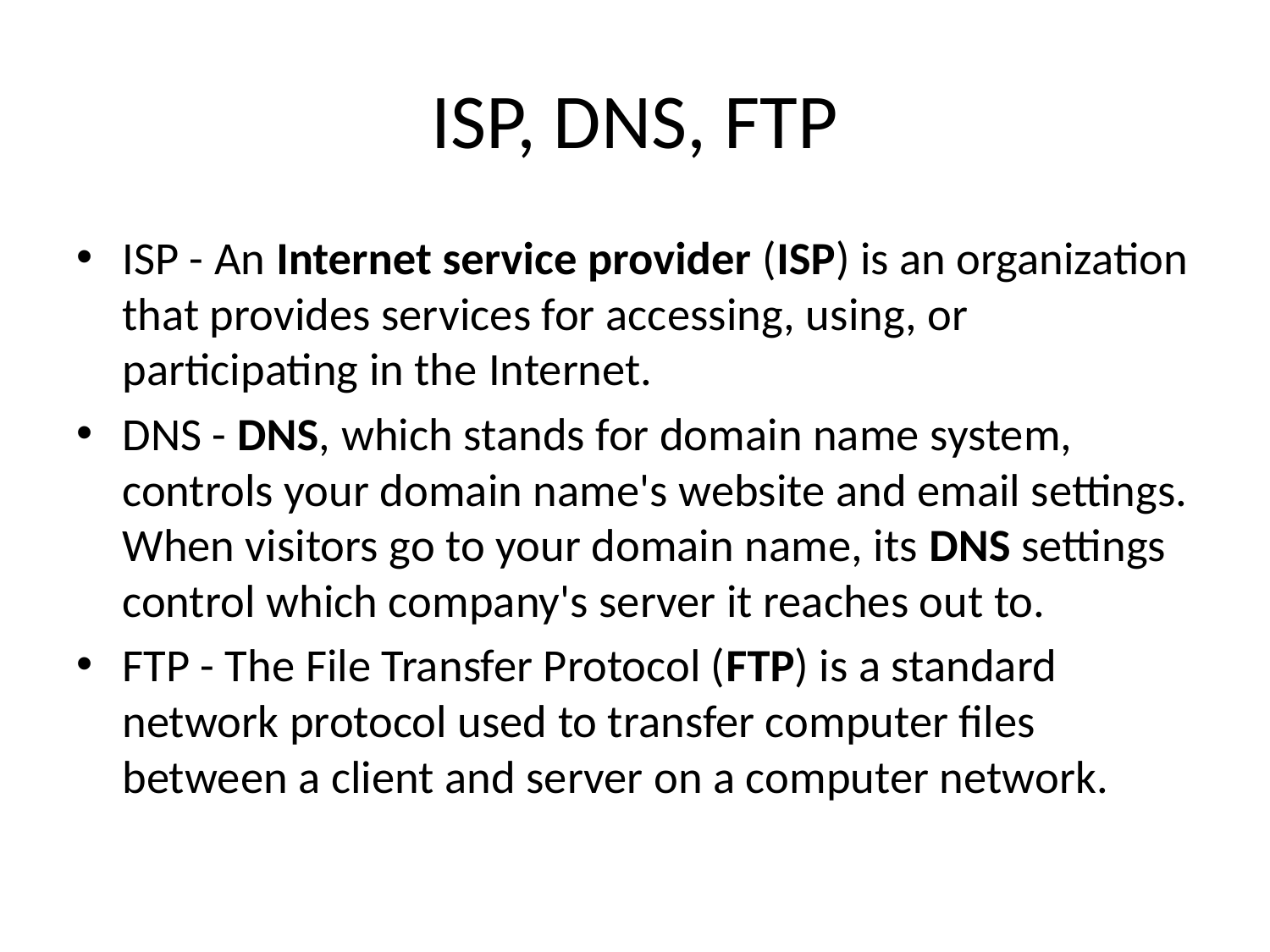

# ISP, DNS, FTP
ISP - An Internet service provider (ISP) is an organization that provides services for accessing, using, or participating in the Internet.
DNS - DNS, which stands for domain name system, controls your domain name's website and email settings. When visitors go to your domain name, its DNS settings control which company's server it reaches out to.
FTP - The File Transfer Protocol (FTP) is a standard network protocol used to transfer computer files between a client and server on a computer network.